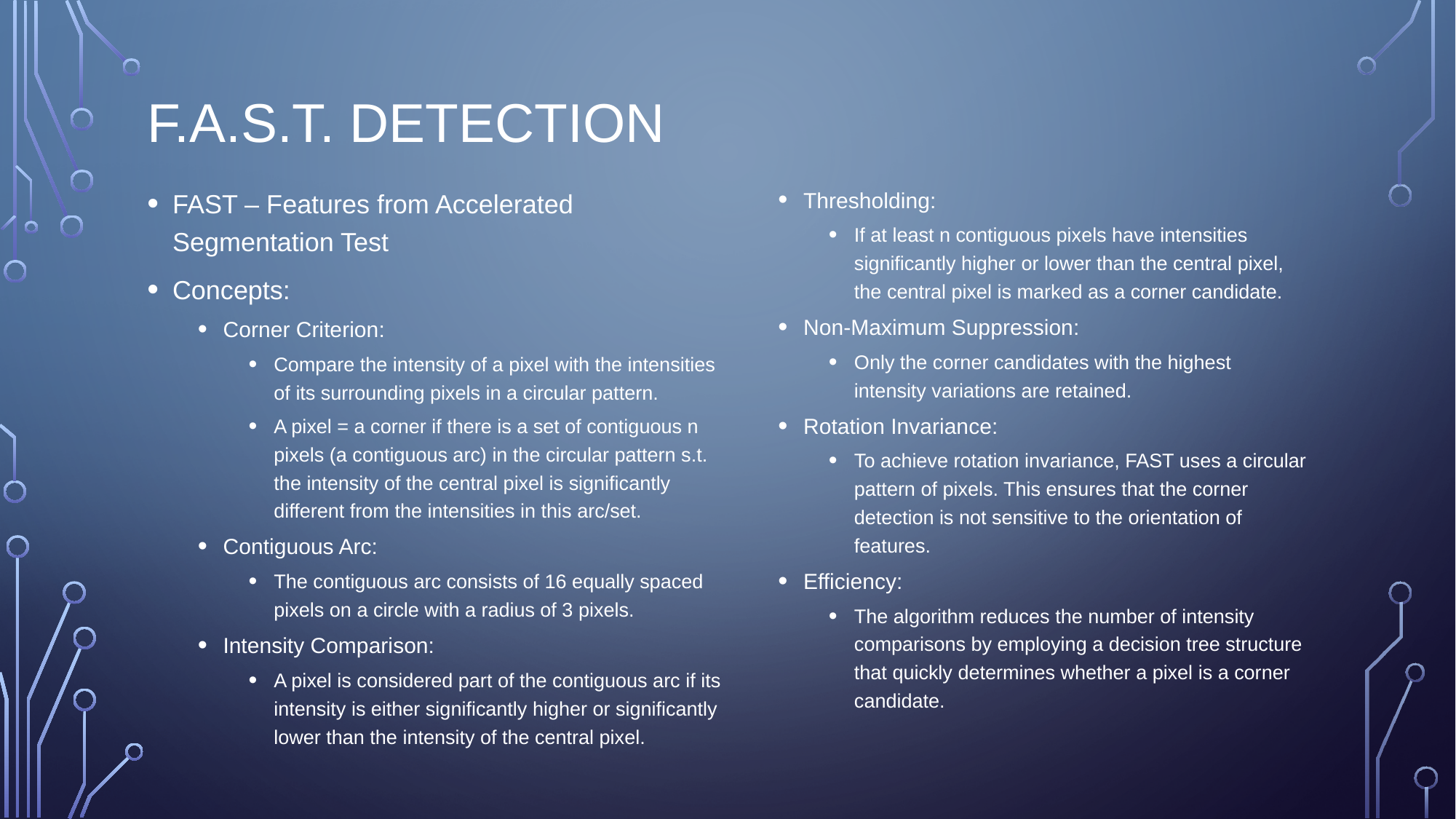

# F.A.S.T. Detection
FAST – Features from Accelerated Segmentation Test
Concepts:
Corner Criterion:
Compare the intensity of a pixel with the intensities of its surrounding pixels in a circular pattern.
A pixel = a corner if there is a set of contiguous n pixels (a contiguous arc) in the circular pattern s.t. the intensity of the central pixel is significantly different from the intensities in this arc/set.
Contiguous Arc:
The contiguous arc consists of 16 equally spaced pixels on a circle with a radius of 3 pixels.
Intensity Comparison:
A pixel is considered part of the contiguous arc if its intensity is either significantly higher or significantly lower than the intensity of the central pixel.
Thresholding:
If at least n contiguous pixels have intensities significantly higher or lower than the central pixel, the central pixel is marked as a corner candidate.
Non-Maximum Suppression:
Only the corner candidates with the highest intensity variations are retained.
Rotation Invariance:
To achieve rotation invariance, FAST uses a circular pattern of pixels. This ensures that the corner detection is not sensitive to the orientation of features.
Efficiency:
The algorithm reduces the number of intensity comparisons by employing a decision tree structure that quickly determines whether a pixel is a corner candidate.